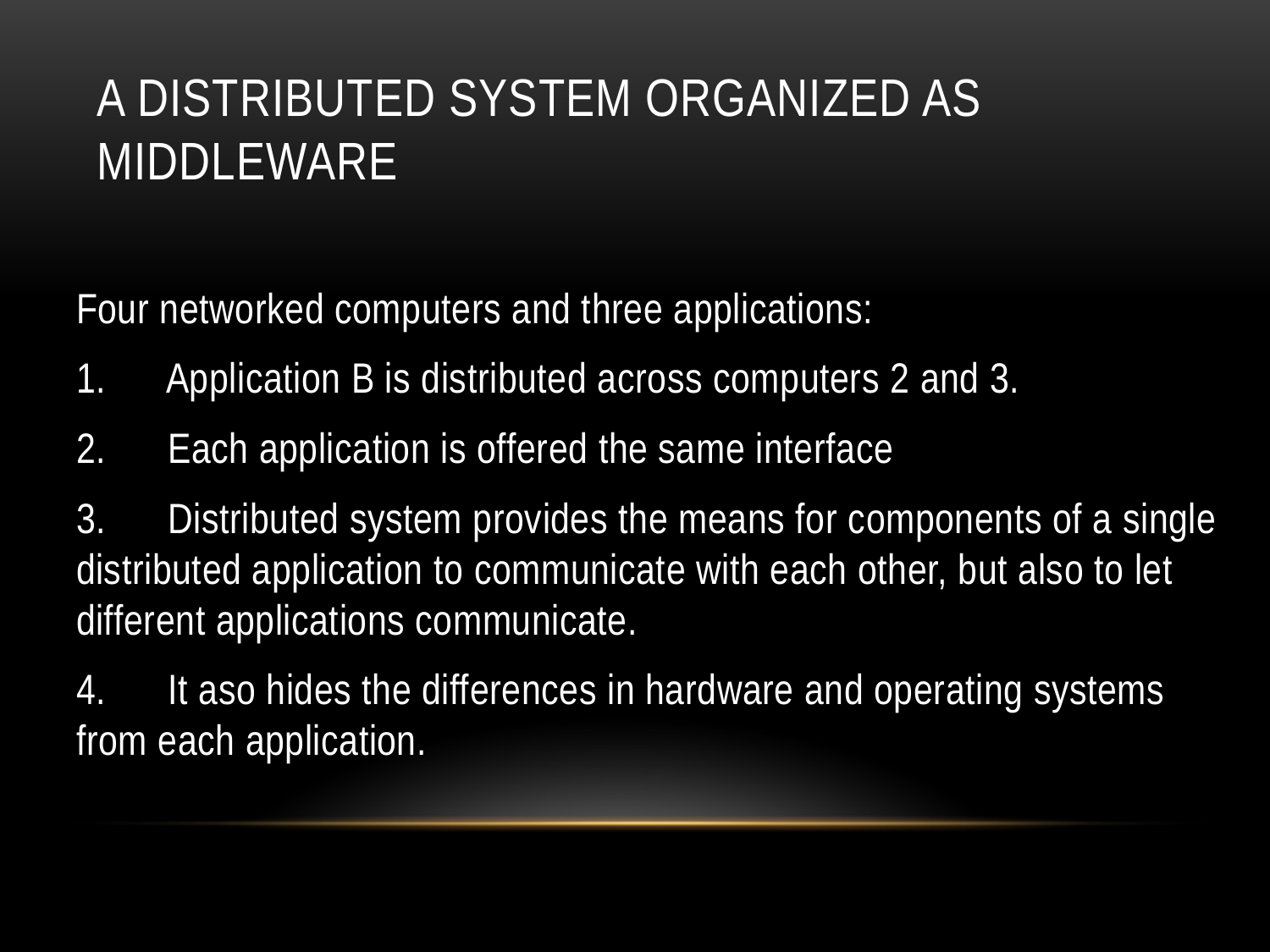

# A distributed system organized as middleware
Four networked computers and three applications:
1.      Application B is distributed across computers 2 and 3.
2.      Each application is offered the same interface
3.      Distributed system provides the means for components of a single distributed application to communicate with each other, but also to let different applications communicate.
4.      It aso hides the differences in hardware and operating systems from each application.